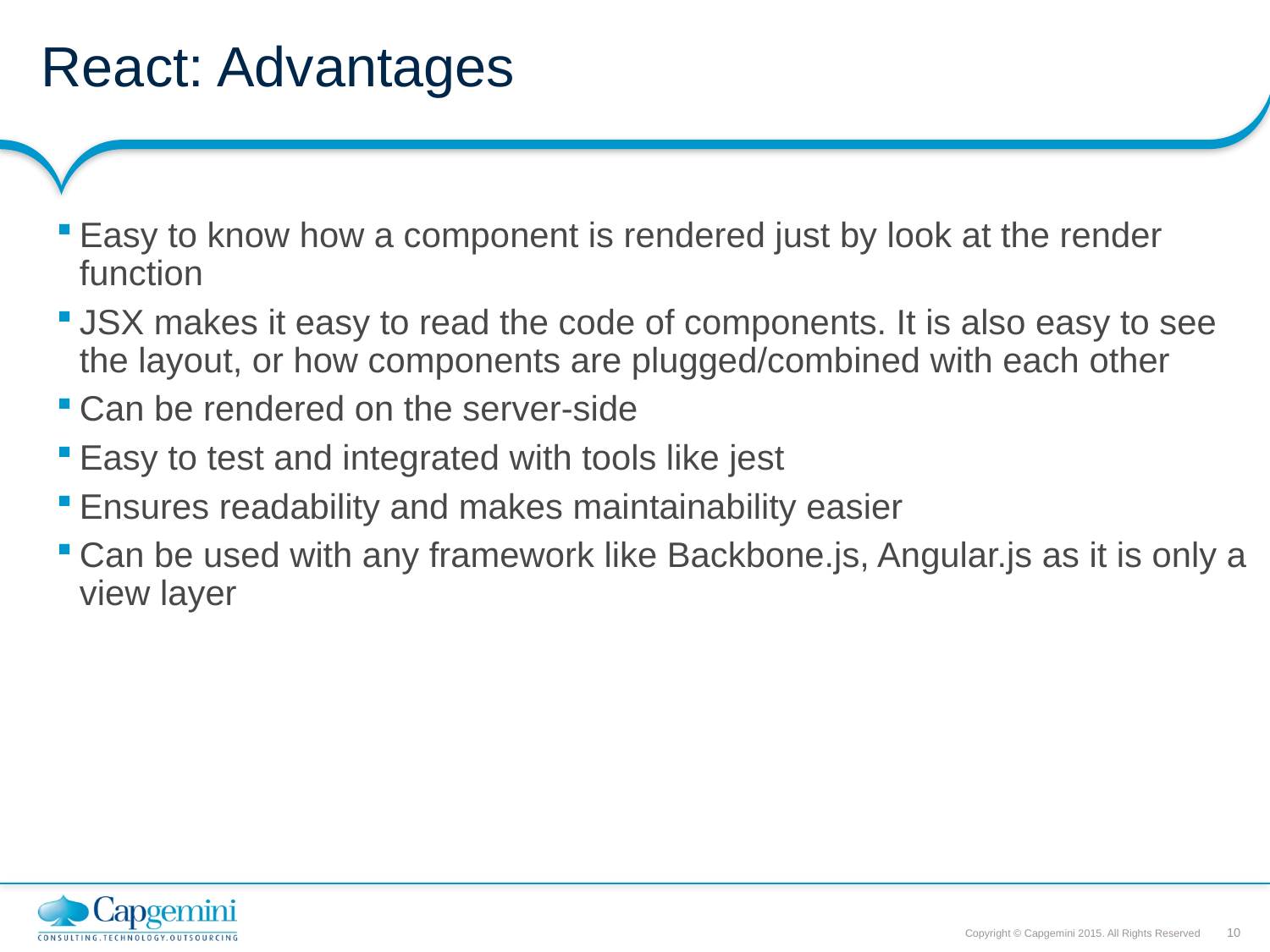

# React: Advantages
Easy to know how a component is rendered just by look at the render function
JSX makes it easy to read the code of components. It is also easy to see the layout, or how components are plugged/combined with each other
Can be rendered on the server-side
Easy to test and integrated with tools like jest
Ensures readability and makes maintainability easier
Can be used with any framework like Backbone.js, Angular.js as it is only a view layer